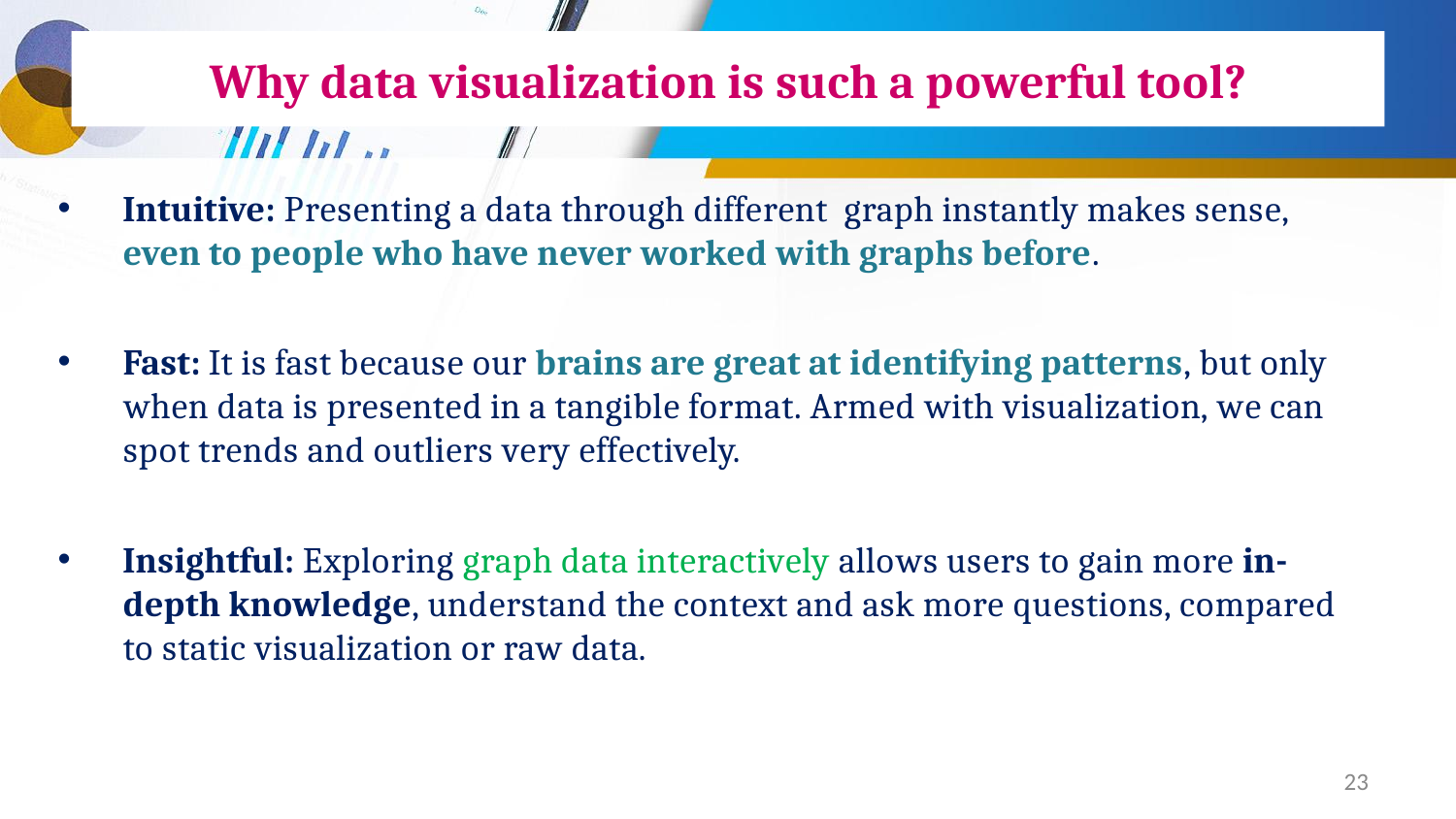

# Why data visualization is such a powerful tool?
Intuitive: Presenting a data through different  graph instantly makes sense, even to people who have never worked with graphs before.

Fast: It is fast because our brains are great at identifying patterns, but only when data is presented in a tangible format. Armed with visualization, we can spot trends and outliers very effectively.

Insightful: Exploring graph data interactively allows users to gain more in-depth knowledge, understand the context and ask more questions, compared to static visualization or raw data.
23